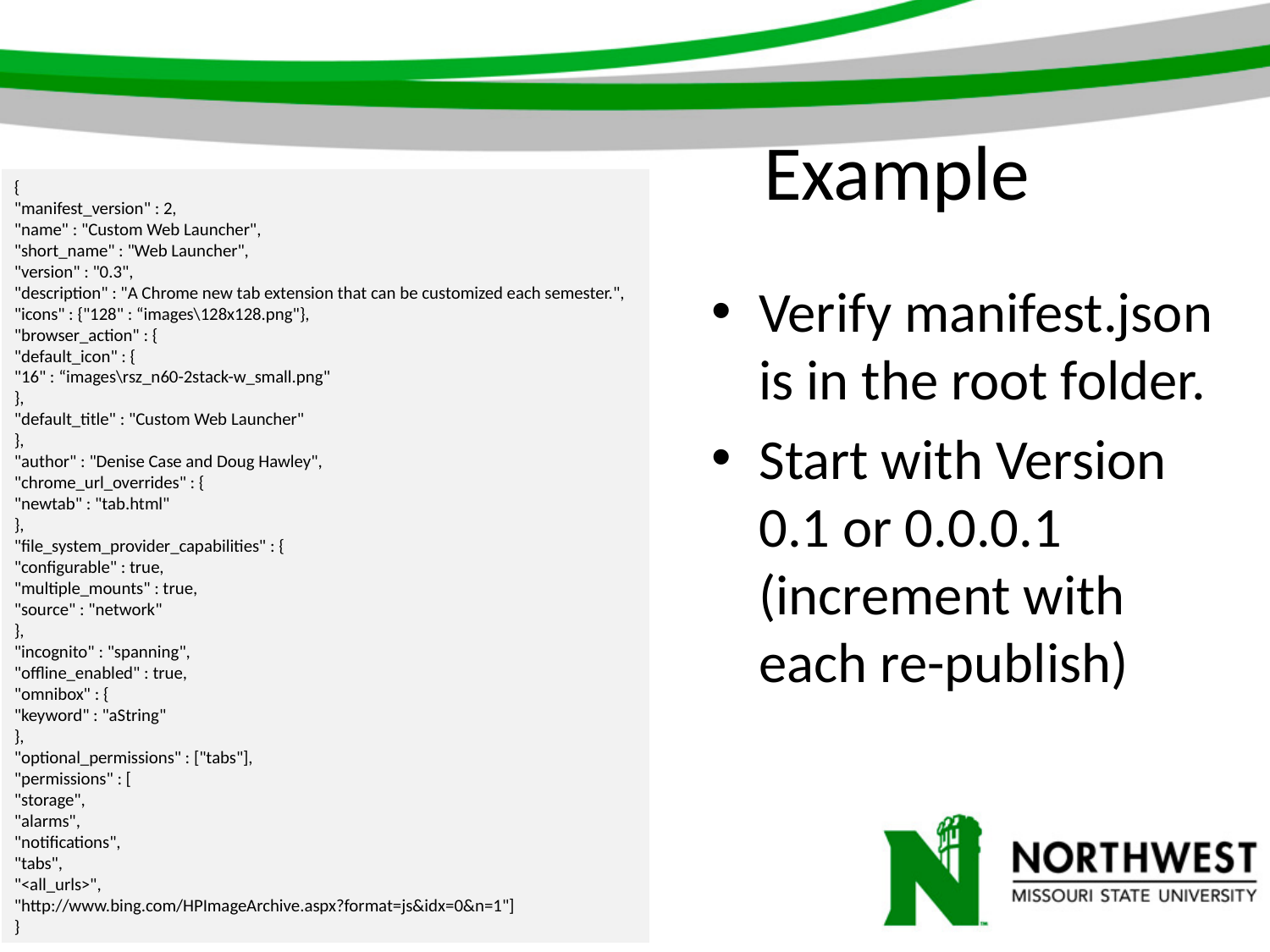

# Example
{
"manifest_version" : 2,
"name" : "Custom Web Launcher",
"short_name" : "Web Launcher",
"version" : "0.3",
"description" : "A Chrome new tab extension that can be customized each semester.",
"icons" : {"128" : “images\128x128.png"},
"browser_action" : {
"default_icon" : {
"16" : “images\rsz_n60-2stack-w_small.png"
},
"default_title" : "Custom Web Launcher"
},
"author" : "Denise Case and Doug Hawley",
"chrome_url_overrides" : {
"newtab" : "tab.html"
},
"file_system_provider_capabilities" : {
"configurable" : true,
"multiple_mounts" : true,
"source" : "network"
},
"incognito" : "spanning",
"offline_enabled" : true,
"omnibox" : {
"keyword" : "aString"
},
"optional_permissions" : ["tabs"],
"permissions" : [
"storage",
"alarms",
"notifications",
"tabs",
"<all_urls>",
"http://www.bing.com/HPImageArchive.aspx?format=js&idx=0&n=1"]
}
Verify manifest.json is in the root folder.
Start with Version 0.1 or 0.0.0.1 (increment with each re-publish)